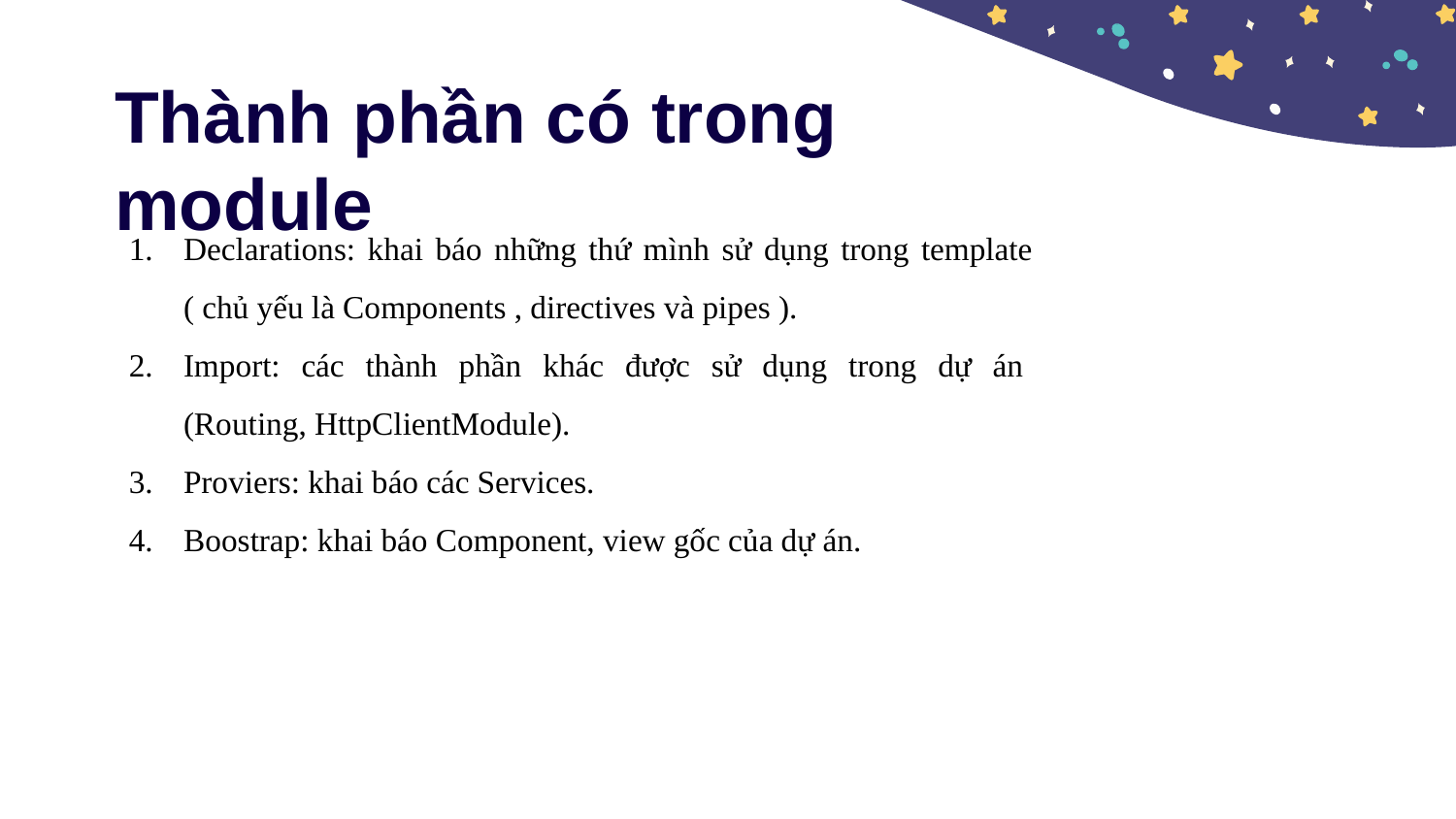

# Thành phần có trong module
Declarations: khai báo những thứ mình sử dụng trong template
( chủ yếu là Components , directives và pipes ).
Import: các thành phần khác được sử dụng trong dự án
(Routing, HttpClientModule).
Proviers: khai báo các Services.
Boostrap: khai báo Component, view gốc của dự án.